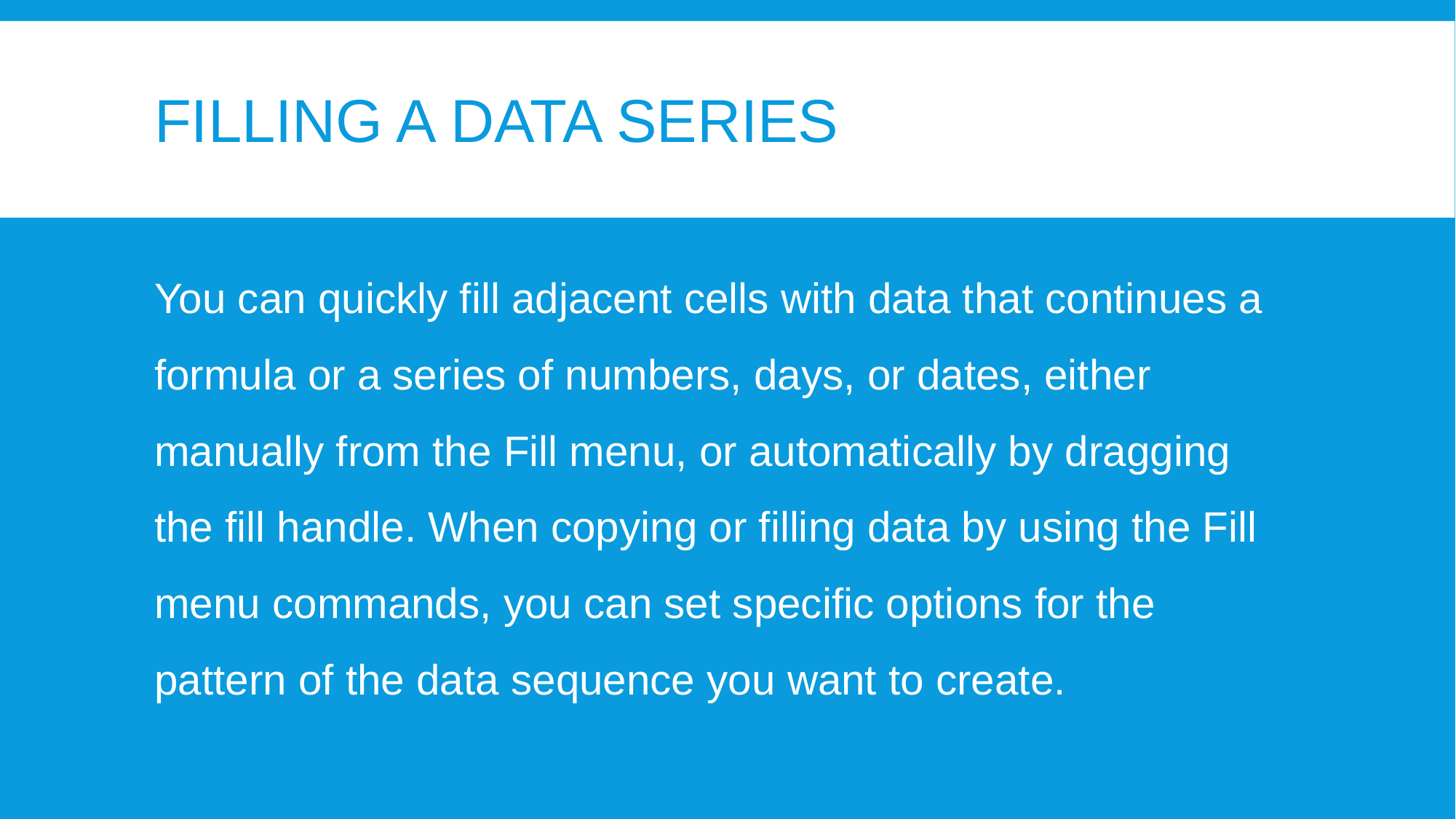

# Filling a Data Series
You can quickly fill adjacent cells with data that continues a formula or a series of numbers, days, or dates, either manually from the Fill menu, or automatically by dragging the fill handle. When copying or filling data by using the Fill menu commands, you can set specific options for the pattern of the data sequence you want to create.